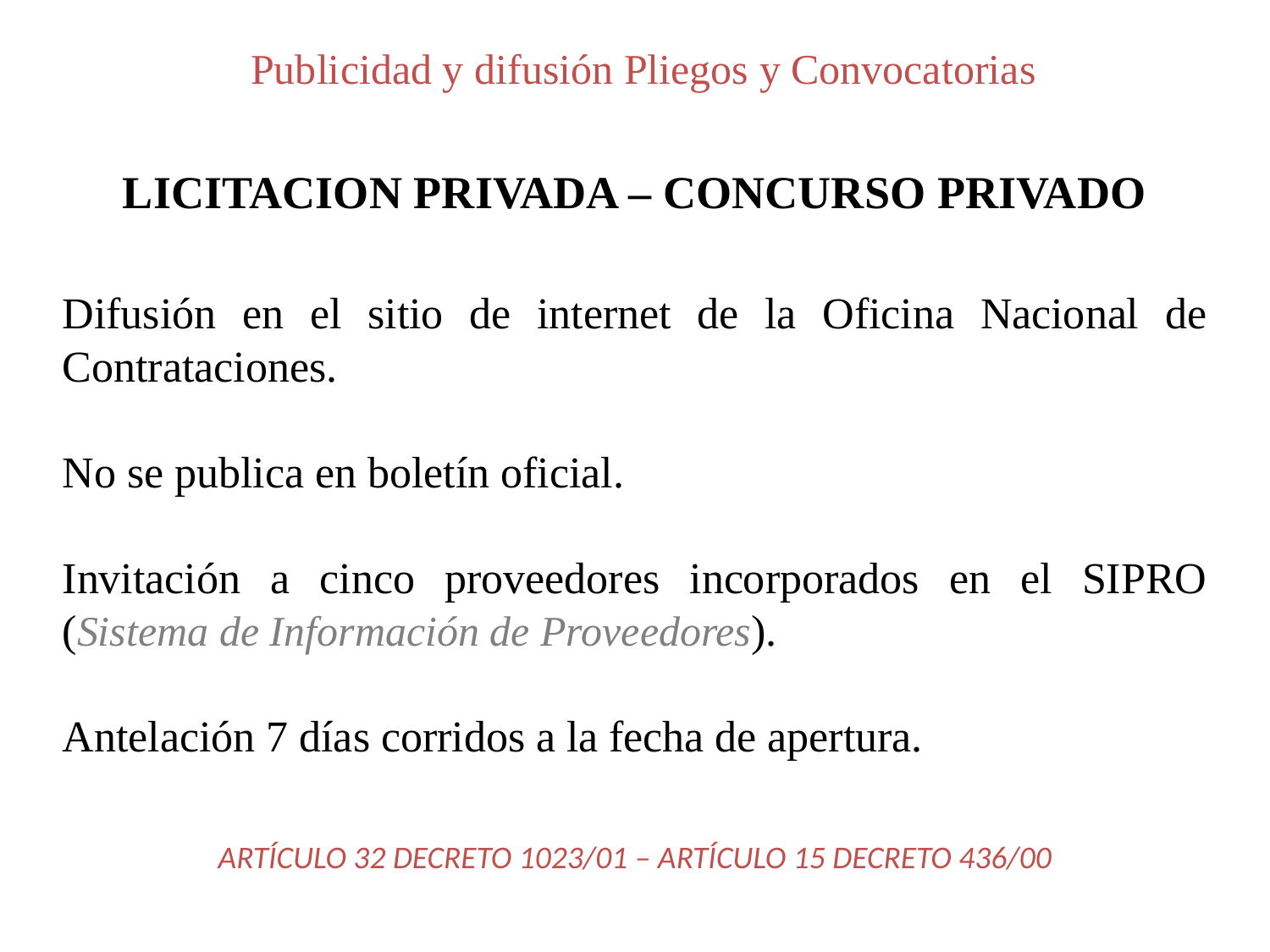

Publicidad y difusión Pliegos y Convocatorias
LICITACION PRIVADA – CONCURSO PRIVADO

Difusión en el sitio de internet de la Oficina Nacional de Contrataciones.

No se publica en boletín oficial.

Invitación a cinco proveedores incorporados en el SIPRO (Sistema de Información de Proveedores).

Antelación 7 días corridos a la fecha de apertura.

ARTÍCULO 32 DECRETO 1023/01 – ARTÍCULO 15 DECRETO 436/00